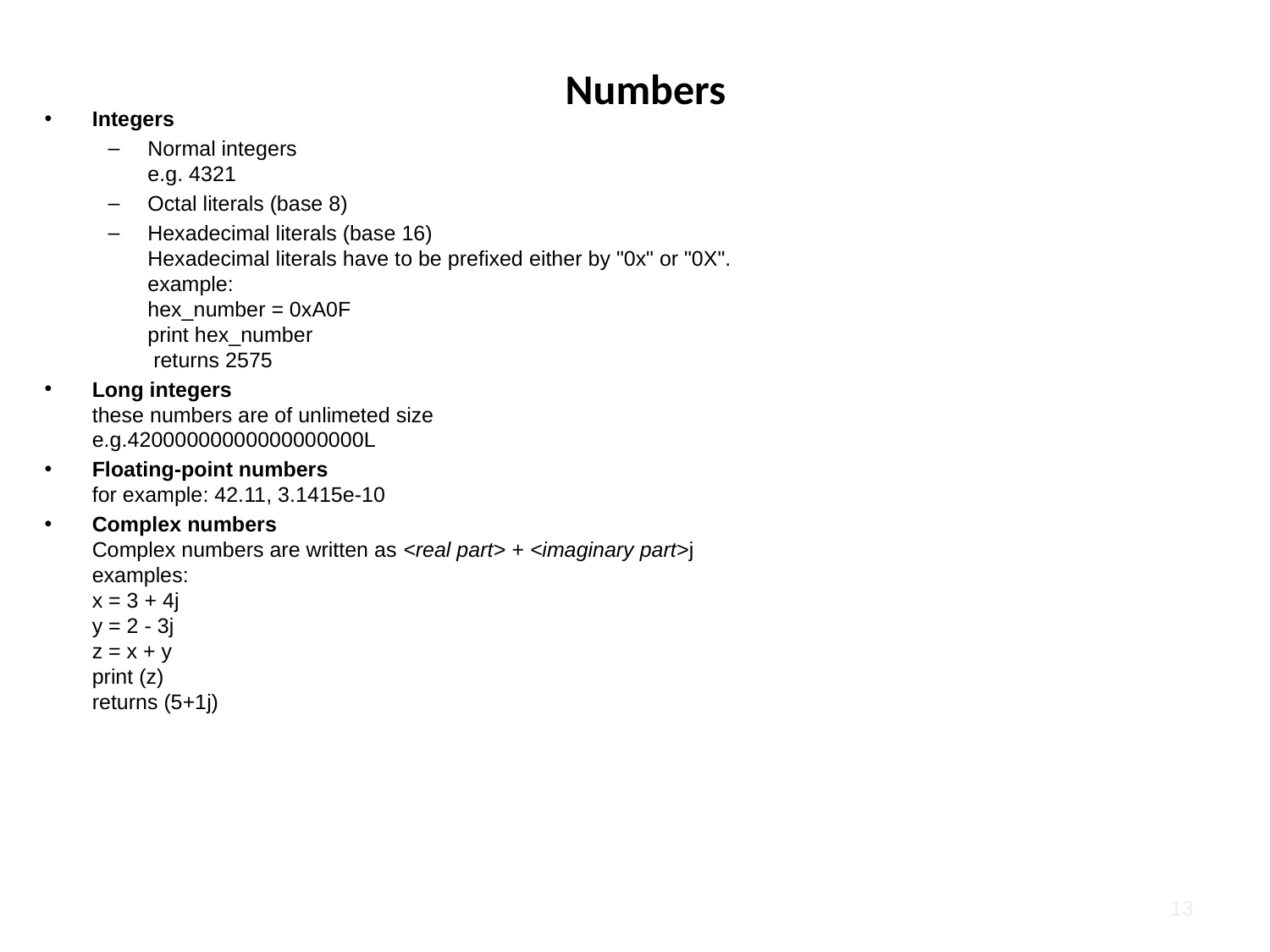

# Numbers
Integers
Normal integers
e.g. 4321
Octal literals (base 8)
Hexadecimal literals (base 16)
Hexadecimal literals have to be prefixed either by "0x" or "0X".
example:
hex_number = 0xA0F
print hex_number
 returns 2575
Long integers
these numbers are of unlimeted size
e.g.42000000000000000000L
Floating-point numbers
for example: 42.11, 3.1415e-10
Complex numbers
Complex numbers are written as <real part> + <imaginary part>j
examples:
x = 3 + 4j
y = 2 - 3j
z = x + y
print (z)
returns (5+1j)

13